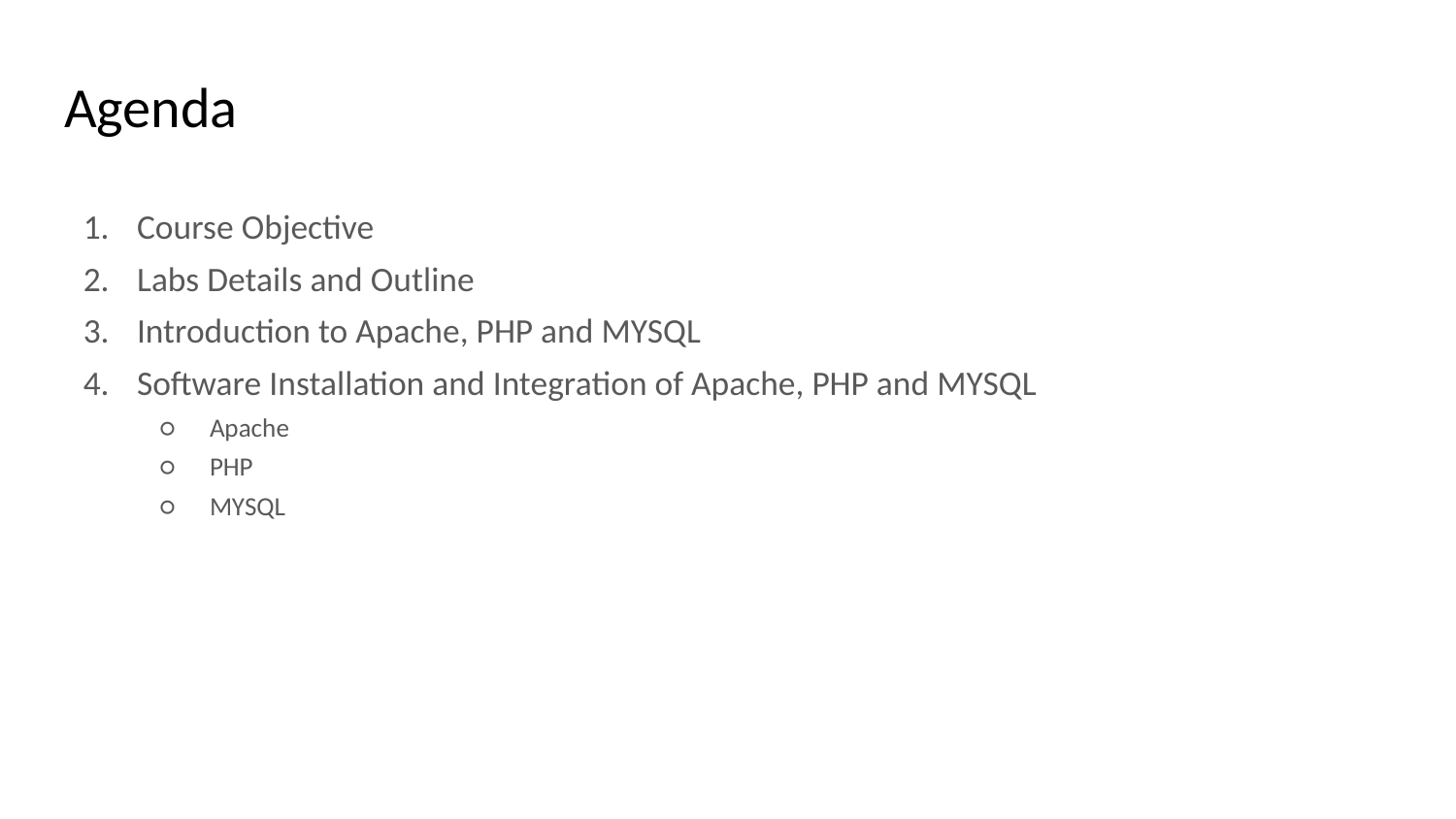

# Agenda
Course Objective
Labs Details and Outline
Introduction to Apache, PHP and MYSQL
Software Installation and Integration of Apache, PHP and MYSQL
Apache
PHP
MYSQL